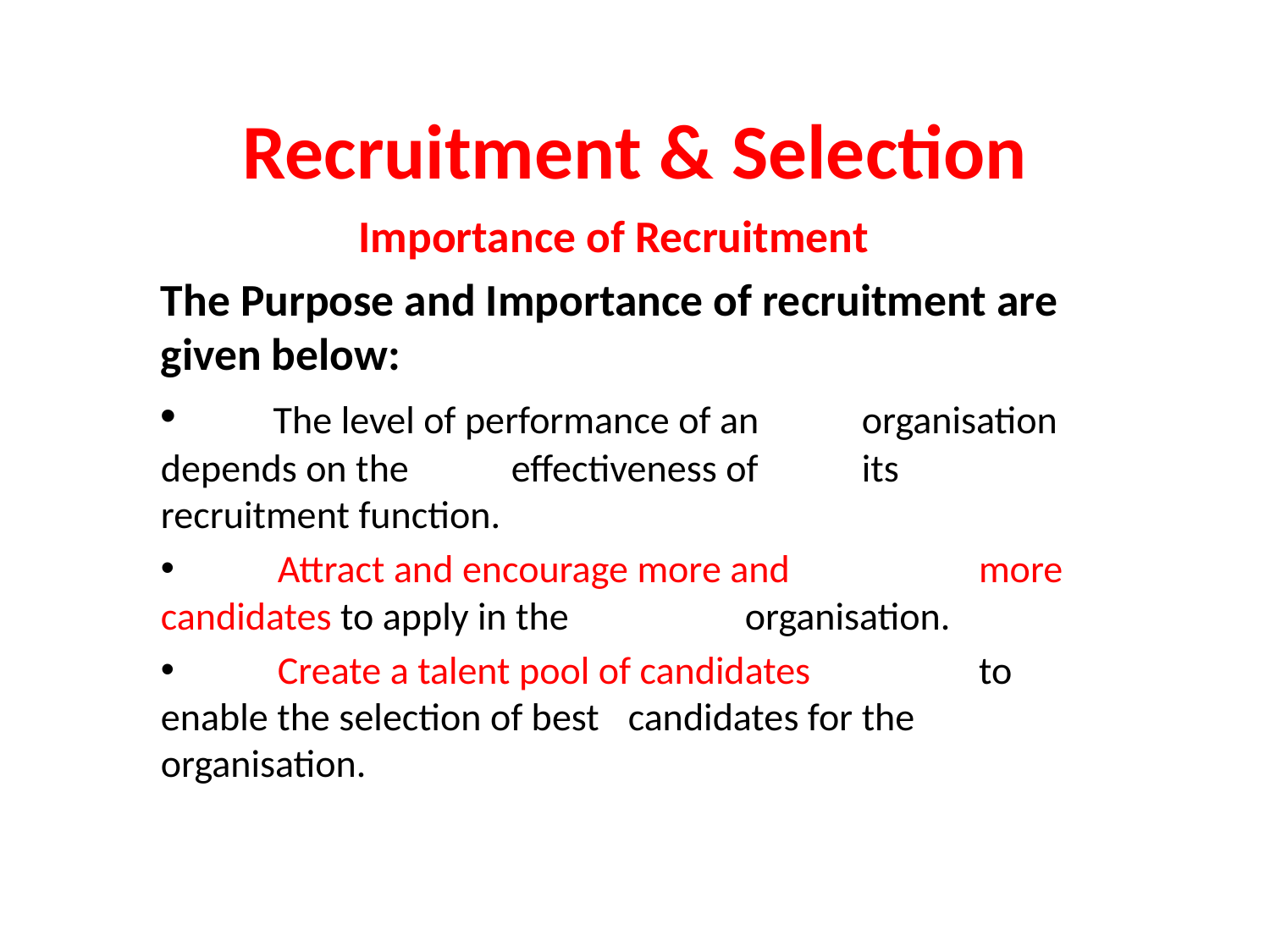

# Recruitment & Selection
Importance of Recruitment
The Purpose and Importance of recruitment are given below:
          The level of performance of an 	organisation depends on the 	effectiveness of 	its recruitment function.
         	Attract and encourage more and 	 	more candidates to apply in the  	    	organisation.
 	Create a talent pool of candidates 	 	to enable the selection of best 	candidates for the organisation.